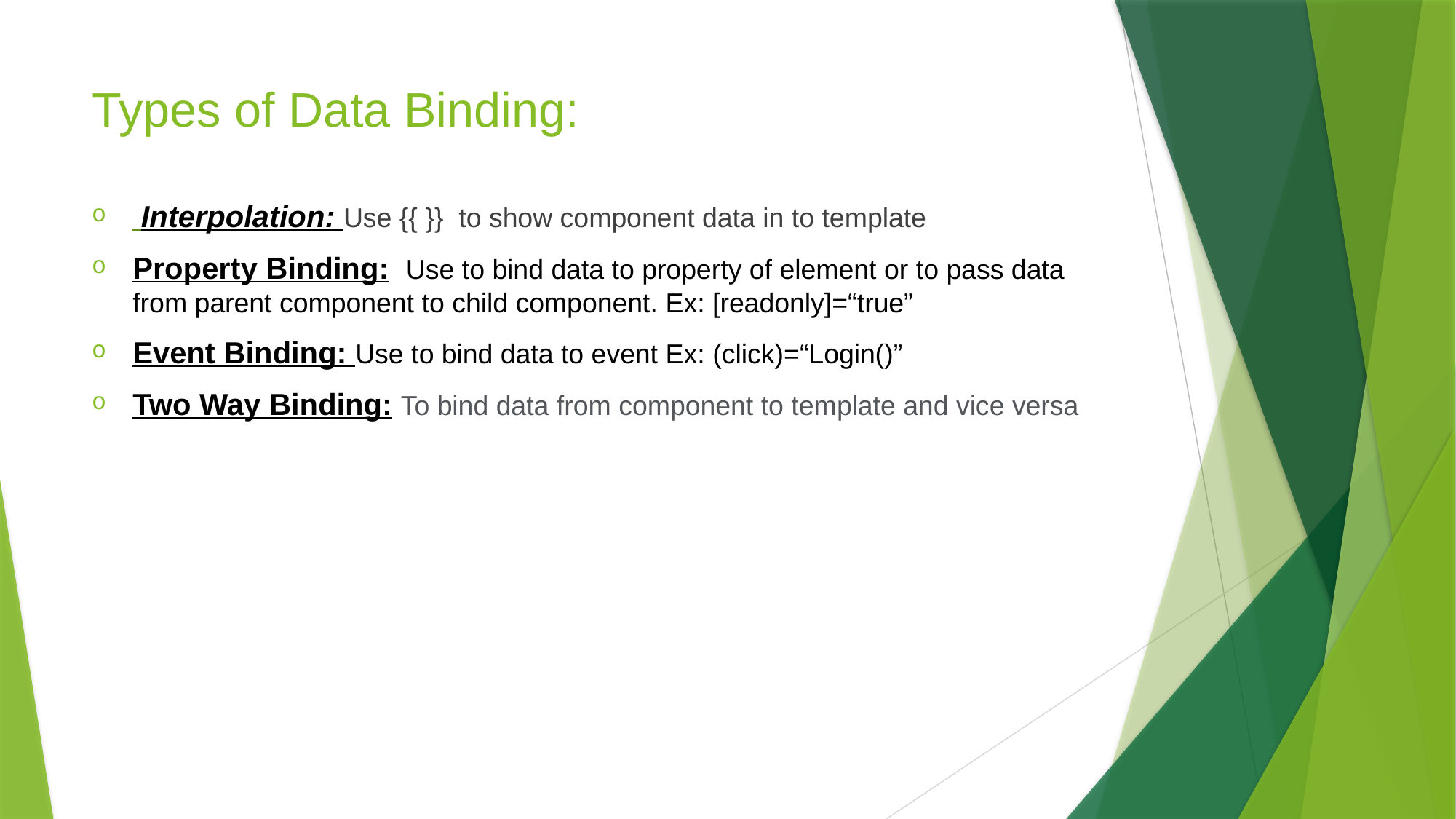

# Types of Data Binding:
 Interpolation: Use {{ }}  to show component data in to template
Property Binding:  Use to bind data to property of element or to pass data from parent component to child component. Ex: [readonly]=“true”
Event Binding: Use to bind data to event Ex: (click)=“Login()”
Two Way Binding: To bind data from component to template and vice versa